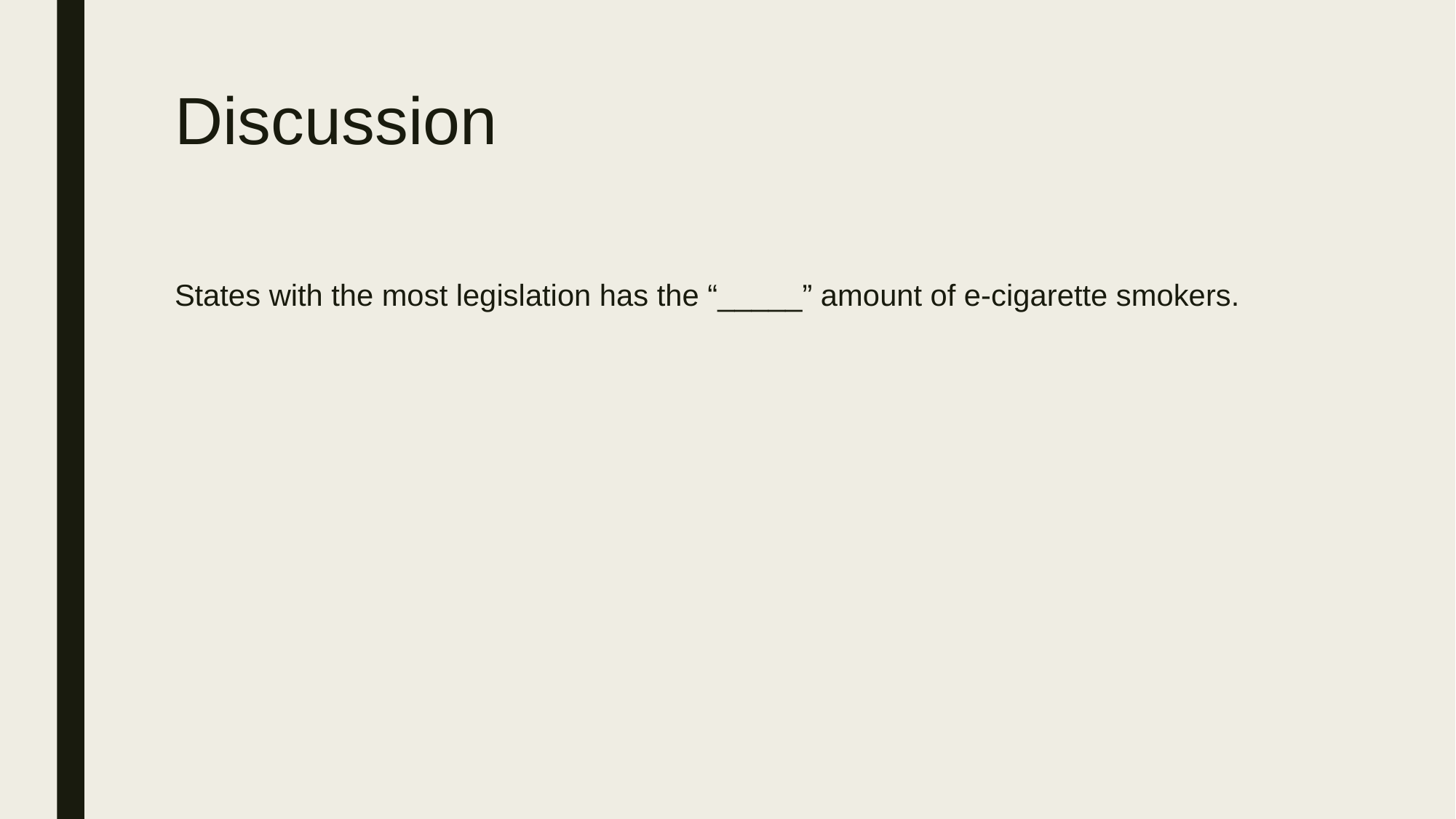

# Discussion
States with the most legislation has the “_____” amount of e-cigarette smokers.